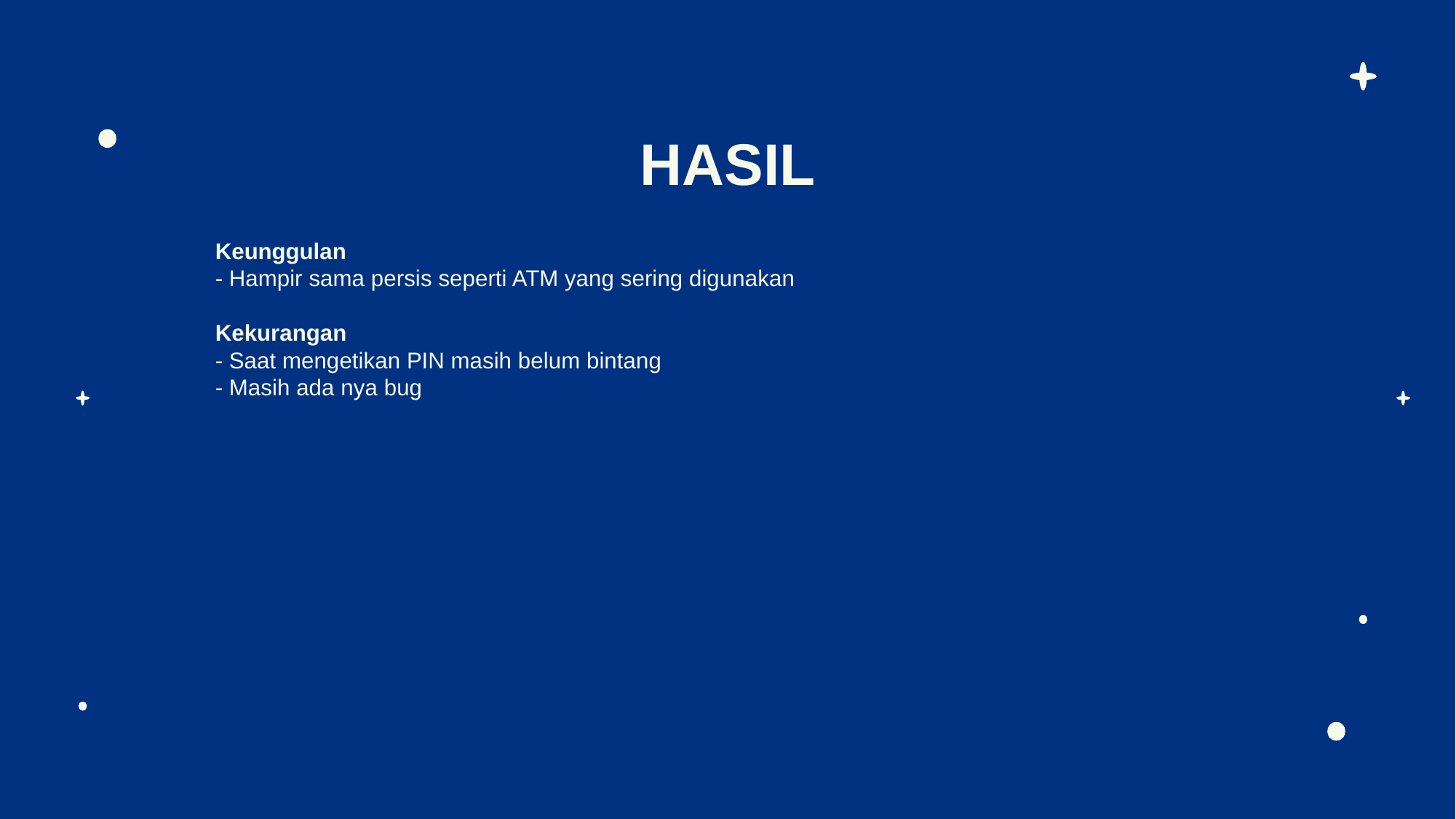

# HASIL
Keunggulan
- Hampir sama persis seperti ATM yang sering digunakan

Kekurangan
- Saat mengetikan PIN masih belum bintang
- Masih ada nya bug